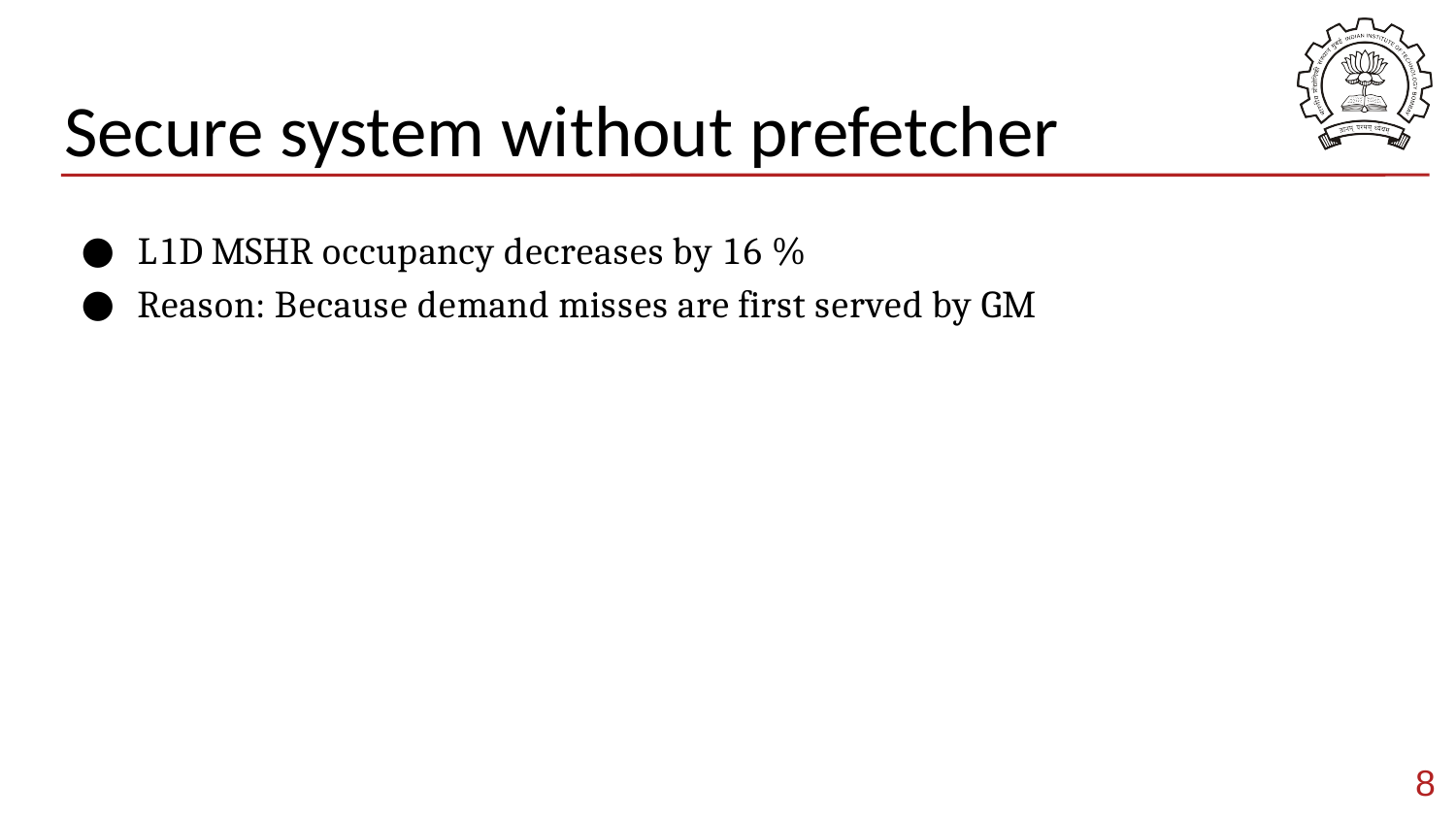

# Secure system without prefetcher
L1D MSHR occupancy decreases by 16 %
Reason: Because demand misses are first served by GM

8